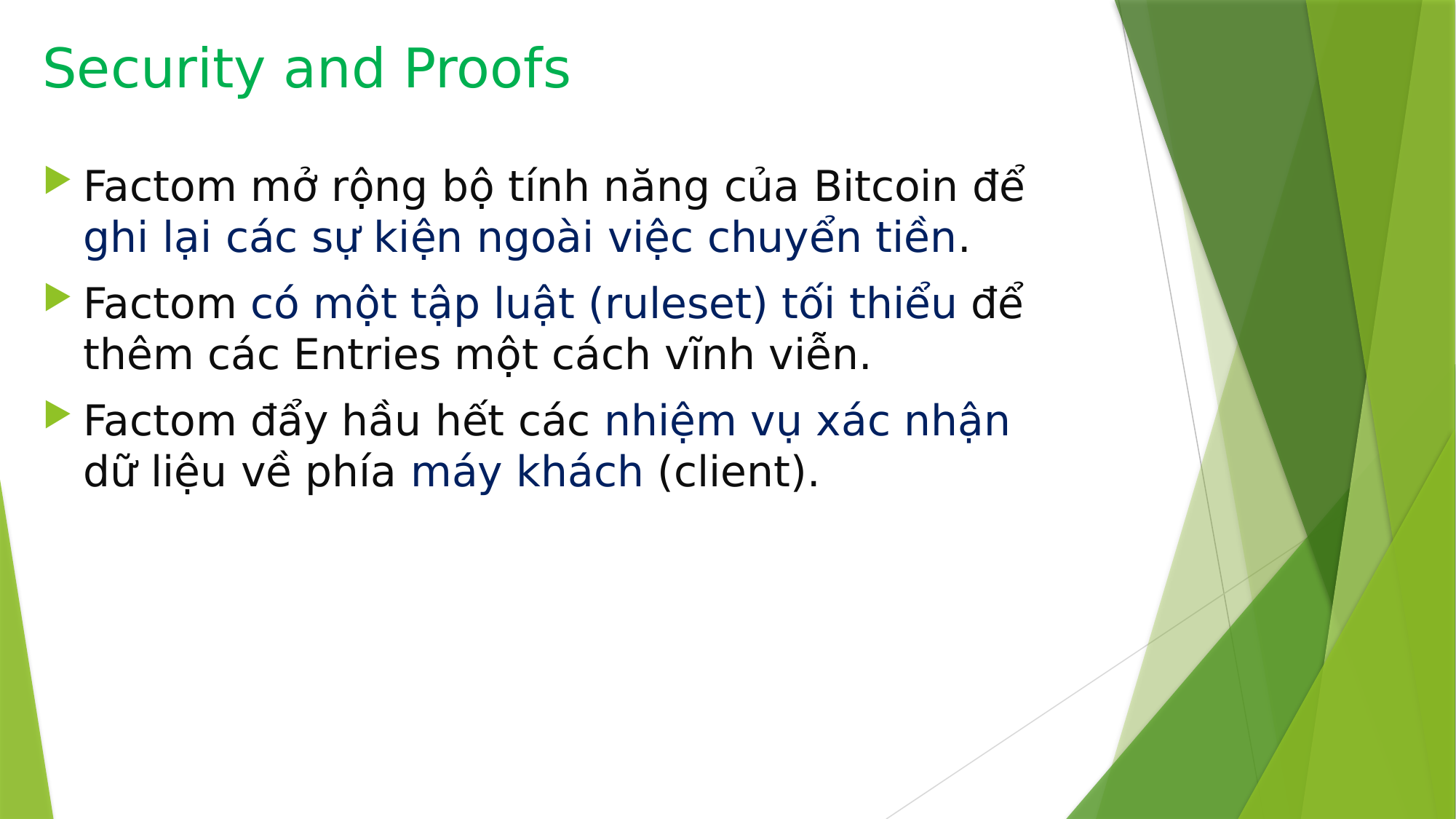

# Security and Proofs
Factom mở rộng bộ tính năng của Bitcoin để ghi lại các sự kiện ngoài việc chuyển tiền.
Factom có ​​một tập luật (ruleset) tối thiểu để thêm các Entries một cách vĩnh viễn.
Factom đẩy hầu hết các nhiệm vụ xác nhận dữ liệu về phía máy khách (client).

15